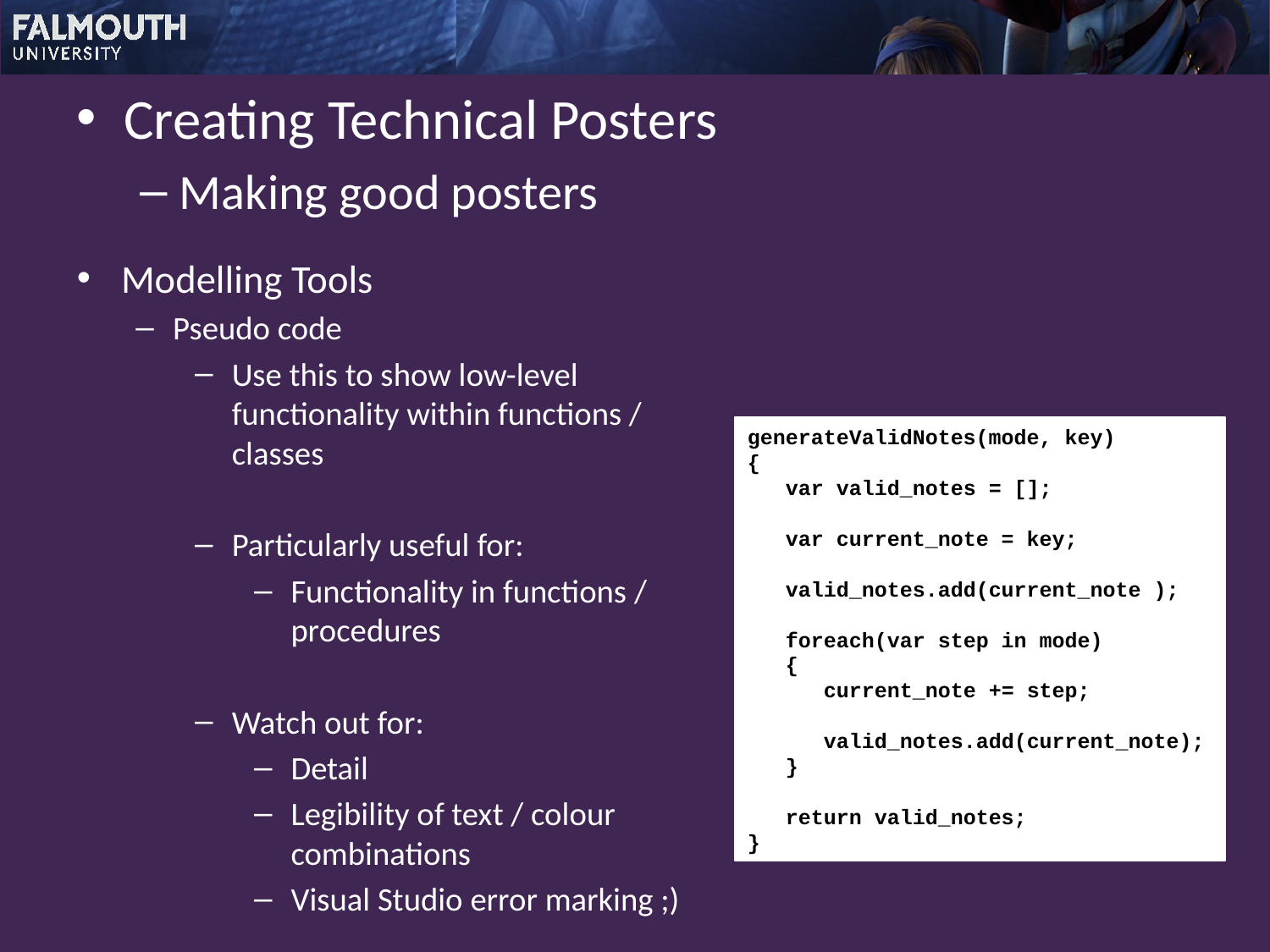

Creating Technical Posters
Making good posters

Modelling Tools
Pseudo code
Use this to show low-level functionality within functions / classes

Particularly useful for:
Functionality in functions / procedures

Watch out for:
Detail
Legibility of text / colour combinations
Visual Studio error marking ;)

generateValidNotes(mode, key)
{
   var valid_notes = [];

   var current_note = key;

   valid_notes.add(current_note );

   foreach(var step in mode)
   {
      current_note += step;

      valid_notes.add(current_note);
   }

   return valid_notes;
}